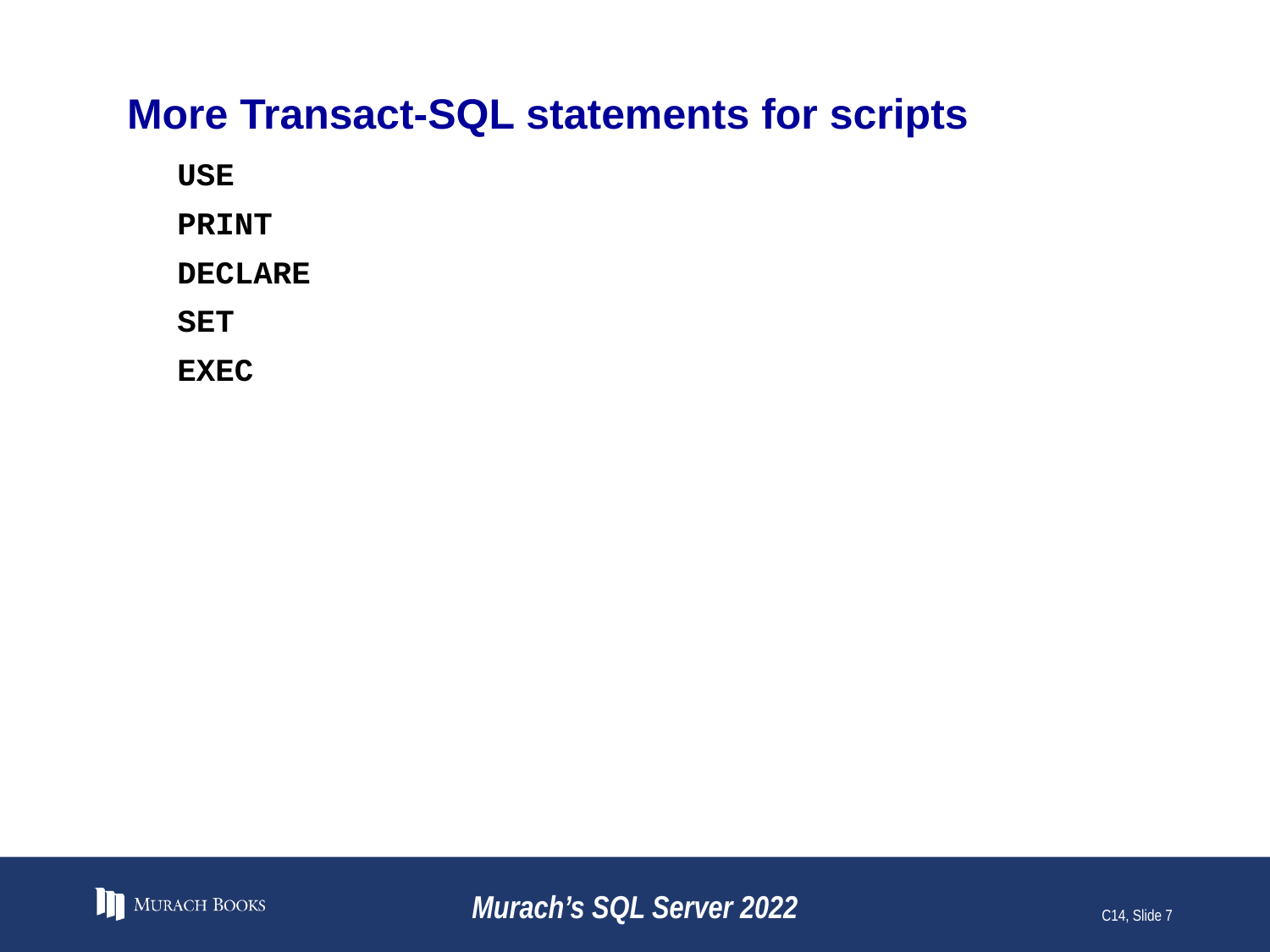

# More Transact-SQL statements for scripts
USE
PRINT
DECLARE
SET
EXEC

Murach’s SQL Server 2022

C14, Slide 7